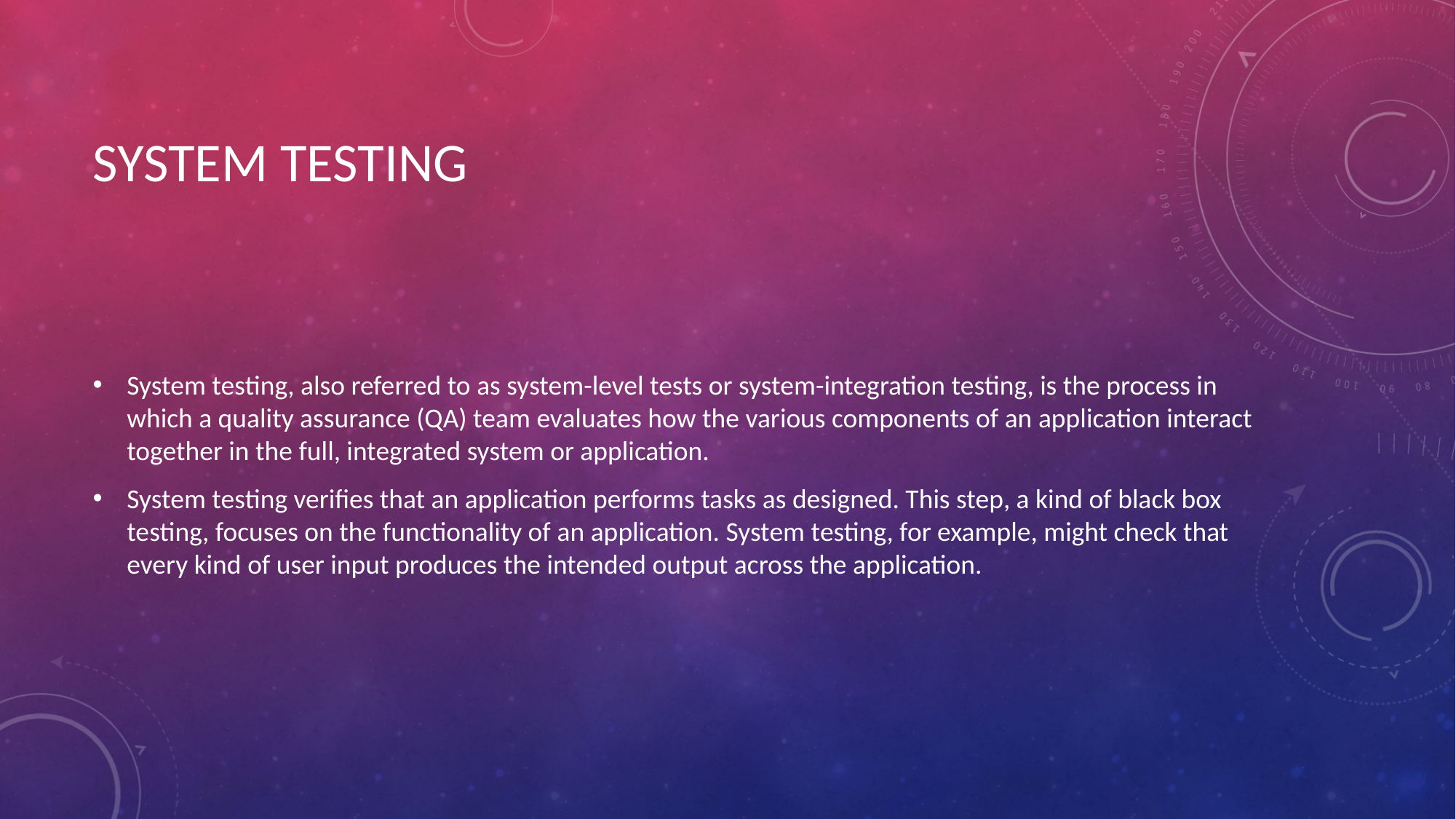

# System testing
System testing, also referred to as system-level tests or system-integration testing, is the process in which a quality assurance (QA) team evaluates how the various components of an application interact together in the full, integrated system or application.
System testing verifies that an application performs tasks as designed. This step, a kind of black box testing, focuses on the functionality of an application. System testing, for example, might check that every kind of user input produces the intended output across the application.